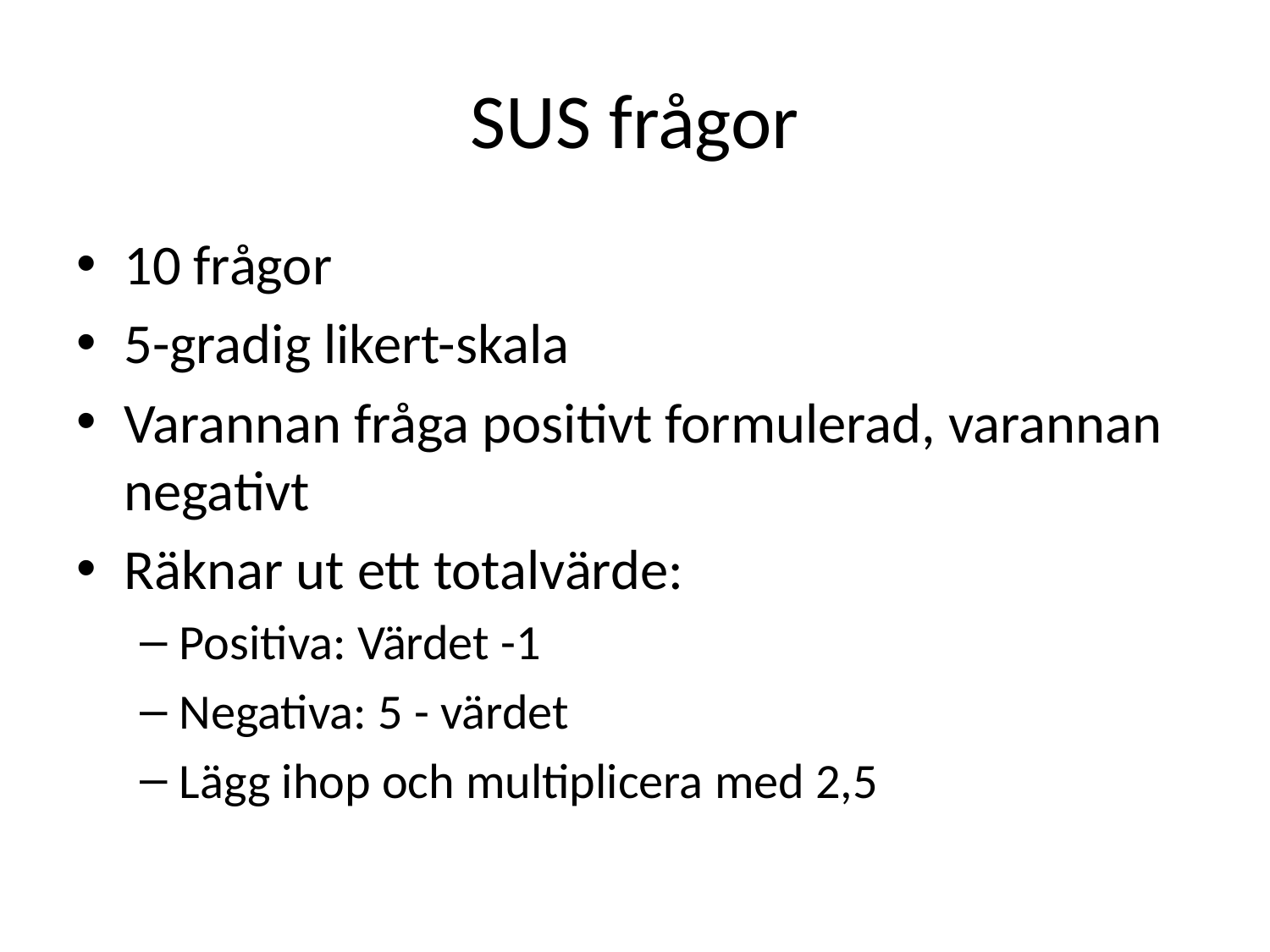

# SUS frågor
10 frågor
5-gradig likert-skala
Varannan fråga positivt formulerad, varannan negativt
Räknar ut ett totalvärde:
Positiva: Värdet -1
Negativa: 5 - värdet
Lägg ihop och multiplicera med 2,5